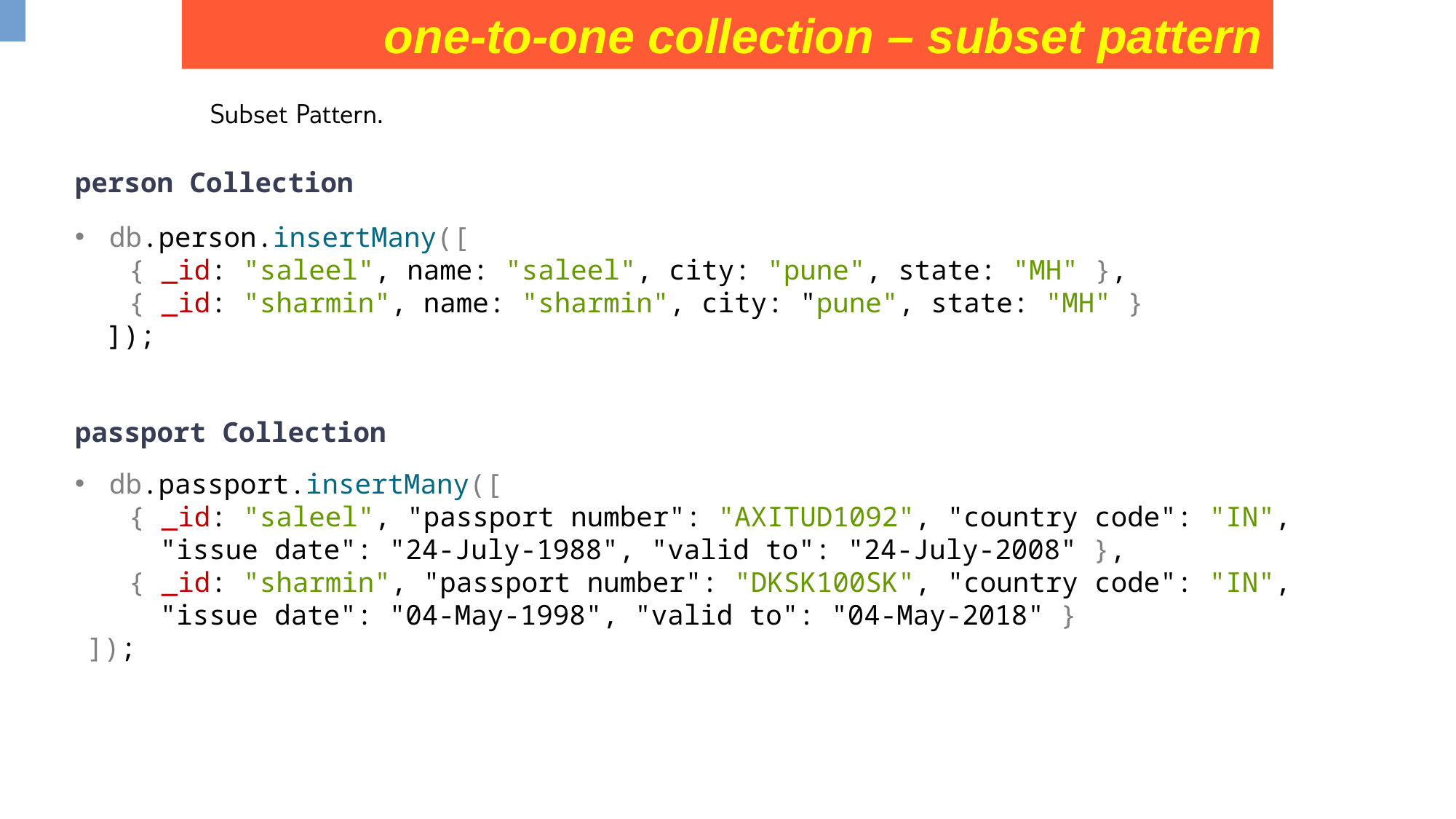

one-to-one collection – subset pattern
Subset Pattern.
person Collection
db.person.insertMany([
{ _id: "saleel", name: "saleel", city: "pune", state: "MH" },
{ _id: "sharmin", name: "sharmin", city: "pune", state: "MH" }
]);
passport Collection
db.passport.insertMany([
{ _id: "saleel", "passport number": "AXITUD1092", "country code": "IN",  "issue date": "24-July-1988", "valid to": "24-July-2008" },
{ _id: "sharmin", "passport number": "DKSK100SK", "country code": "IN",    "issue date": "04-May-1998", "valid to": "04-May-2018" }
]);